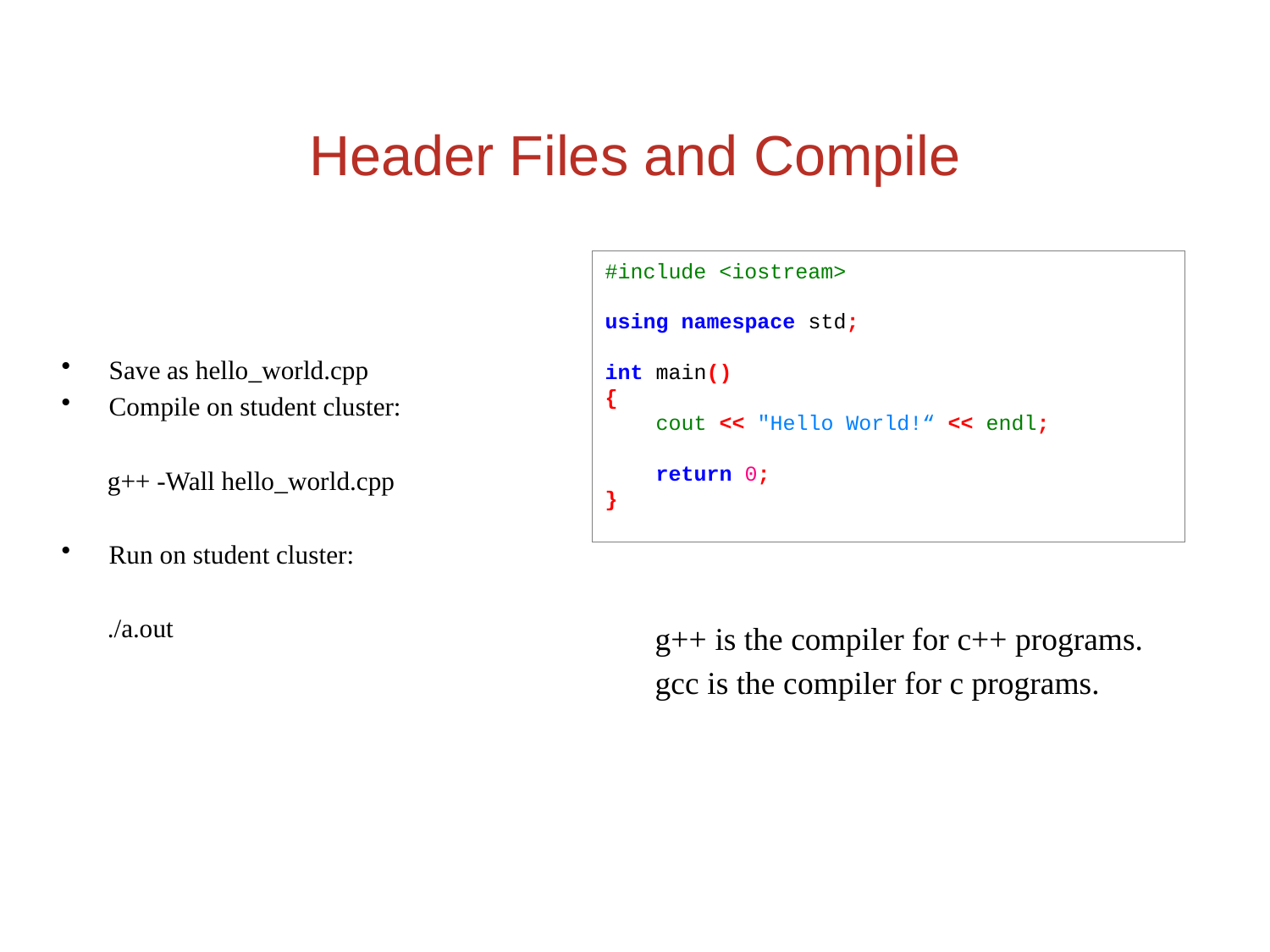

# Header Files and Compile
#include <iostream>

using namespace std;

int main()
{
    cout << "Hello World!“ << endl;

    return 0;
}

Save as hello_world.cpp
Compile on student cluster:

       g++ -Wall hello_world.cpp

Run on student cluster:

       ./a.out

g++ is the compiler for c++ programs.
gcc is the compiler for c programs.